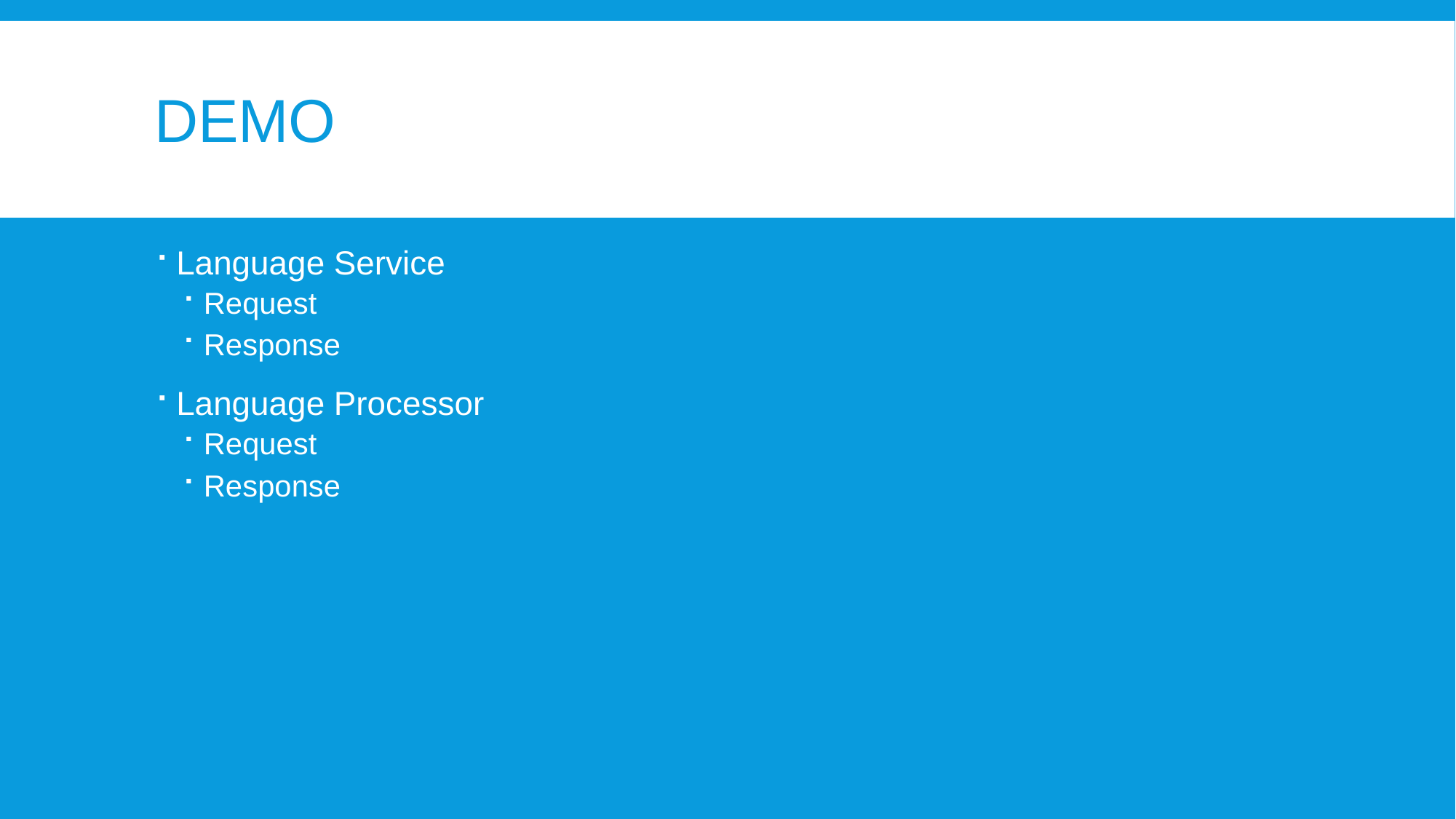

# Demo
Language Service
Request
Response
Language Processor
Request
Response